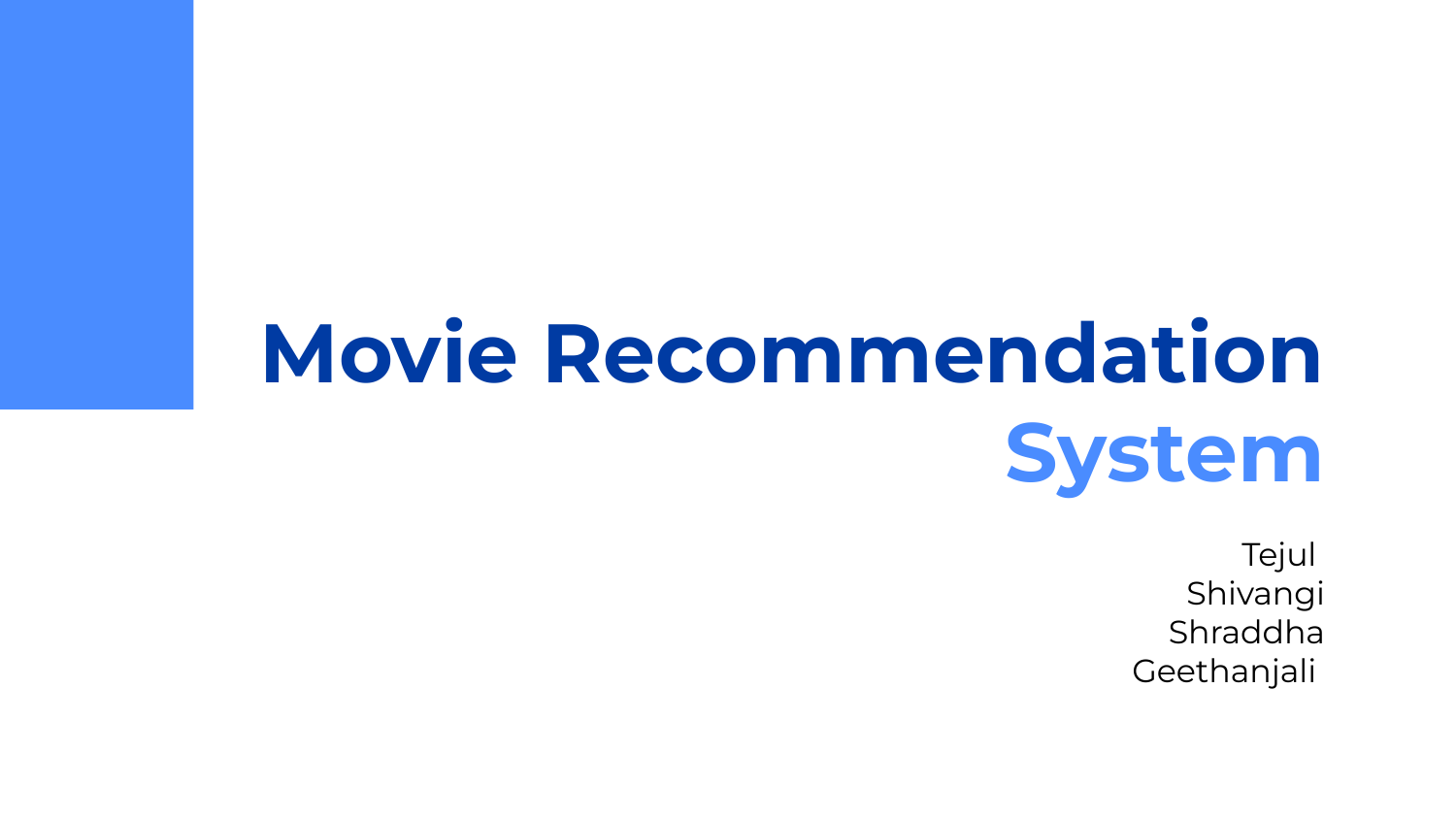

# Movie Recommendation System
Tejul
Shivangi
Shraddha
Geethanjali